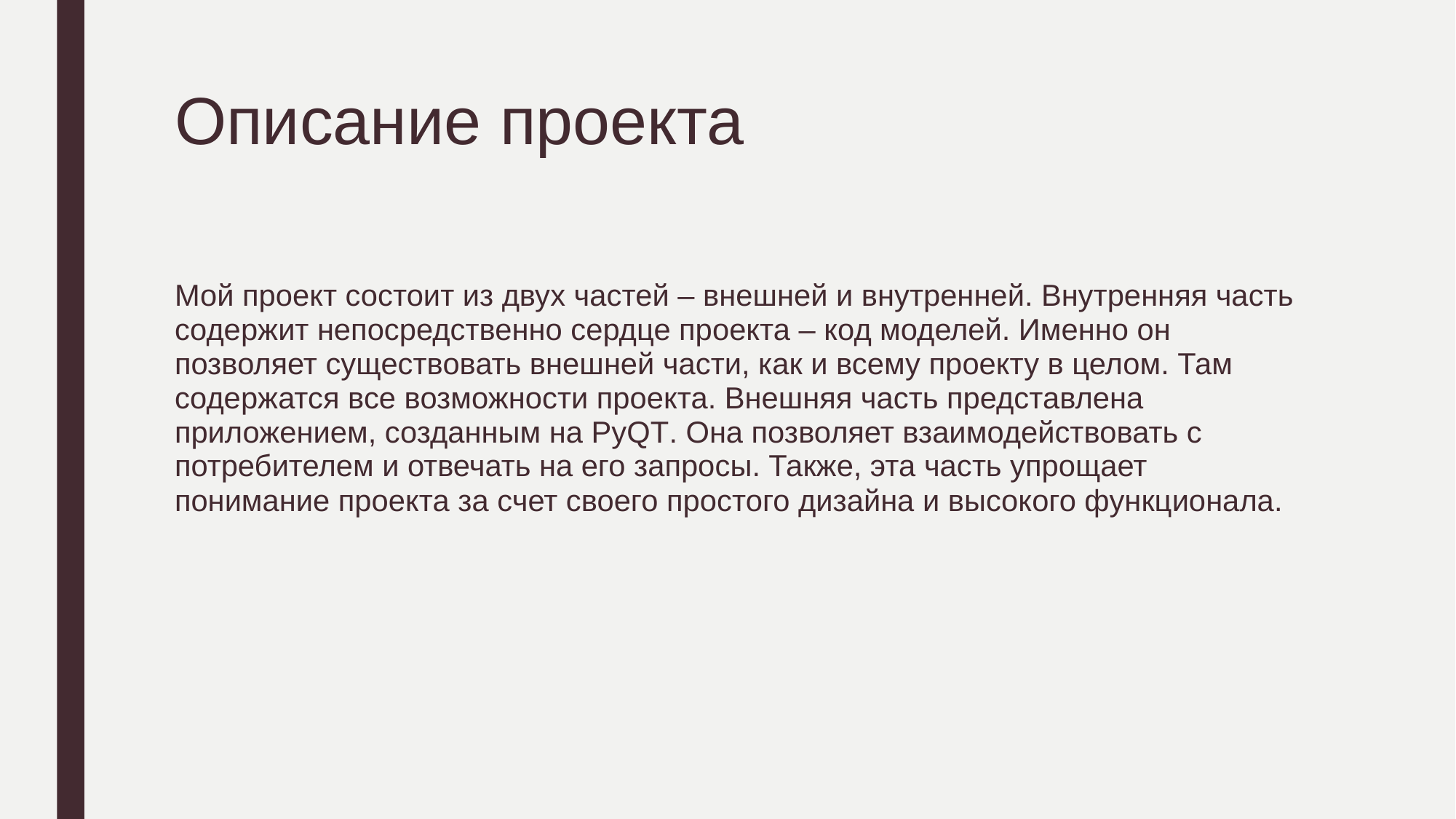

# Описание проекта
Мой проект состоит из двух частей – внешней и внутренней. Внутренняя часть содержит непосредственно сердце проекта – код моделей. Именно он позволяет существовать внешней части, как и всему проекту в целом. Там содержатся все возможности проекта. Внешняя часть представлена приложением, созданным на PyQT. Она позволяет взаимодействовать с потребителем и отвечать на его запросы. Также, эта часть упрощает понимание проекта за счет своего простого дизайна и высокого функционала.